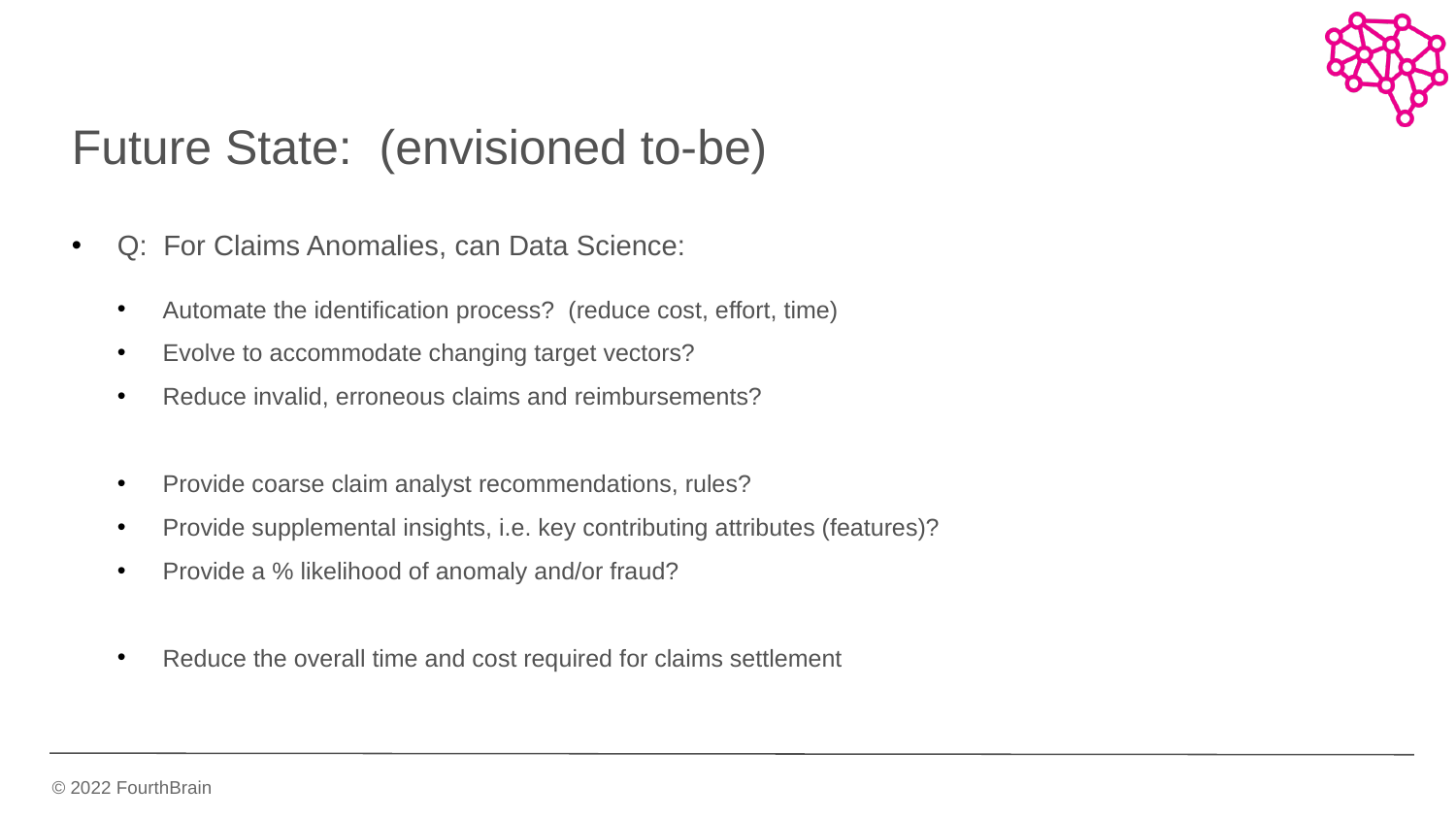

Future State:  (envisioned to-be)
Q:  For Claims Anomalies, can Data Science:
Automate the identification process?  (reduce cost, effort, time)
Evolve to accommodate changing target vectors?
Reduce invalid, erroneous claims and reimbursements?

Provide coarse claim analyst recommendations, rules?
Provide supplemental insights, i.e. key contributing attributes (features)?
Provide a % likelihood of anomaly and/or fraud?

Reduce the overall time and cost required for claims settlement